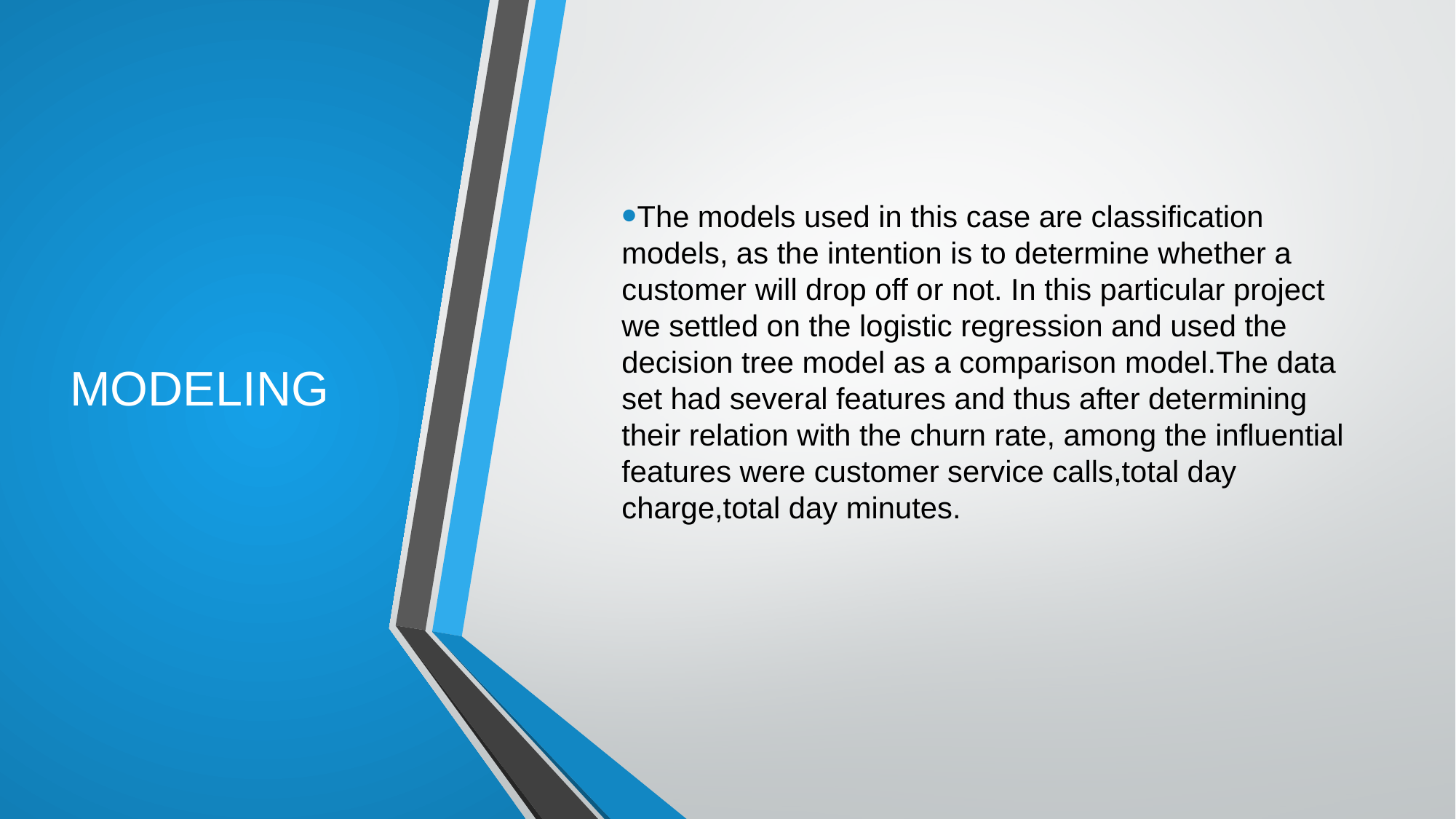

# MODELING
The models used in this case are classification models, as the intention is to determine whether a customer will drop off or not. In this particular project we settled on the logistic regression and used the decision tree model as a comparison model.The data set had several features and thus after determining their relation with the churn rate, among the influential features were customer service calls,total day charge,total day minutes.